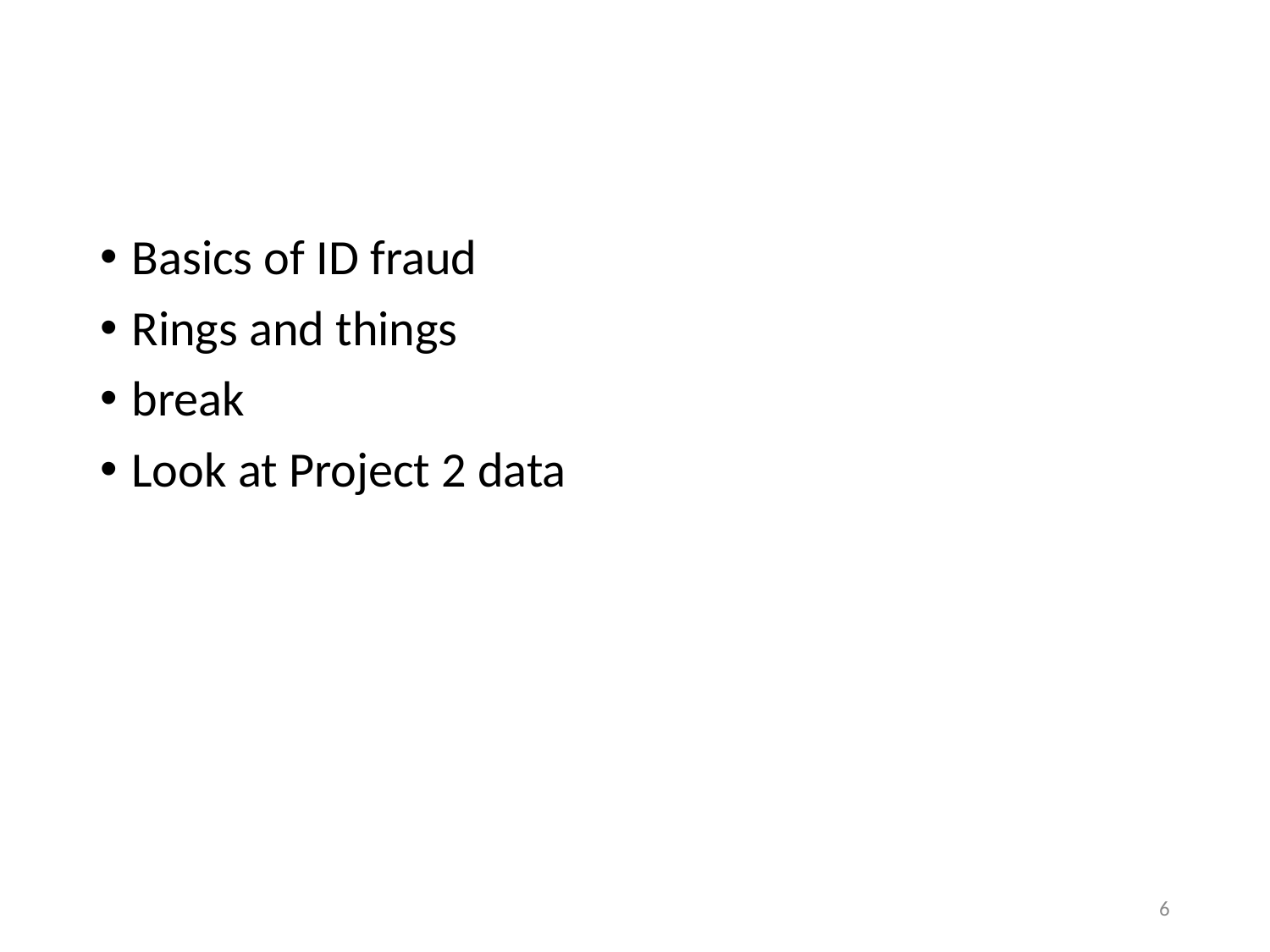

Basics of ID fraud
Rings and things
break
Look at Project 2 data

6